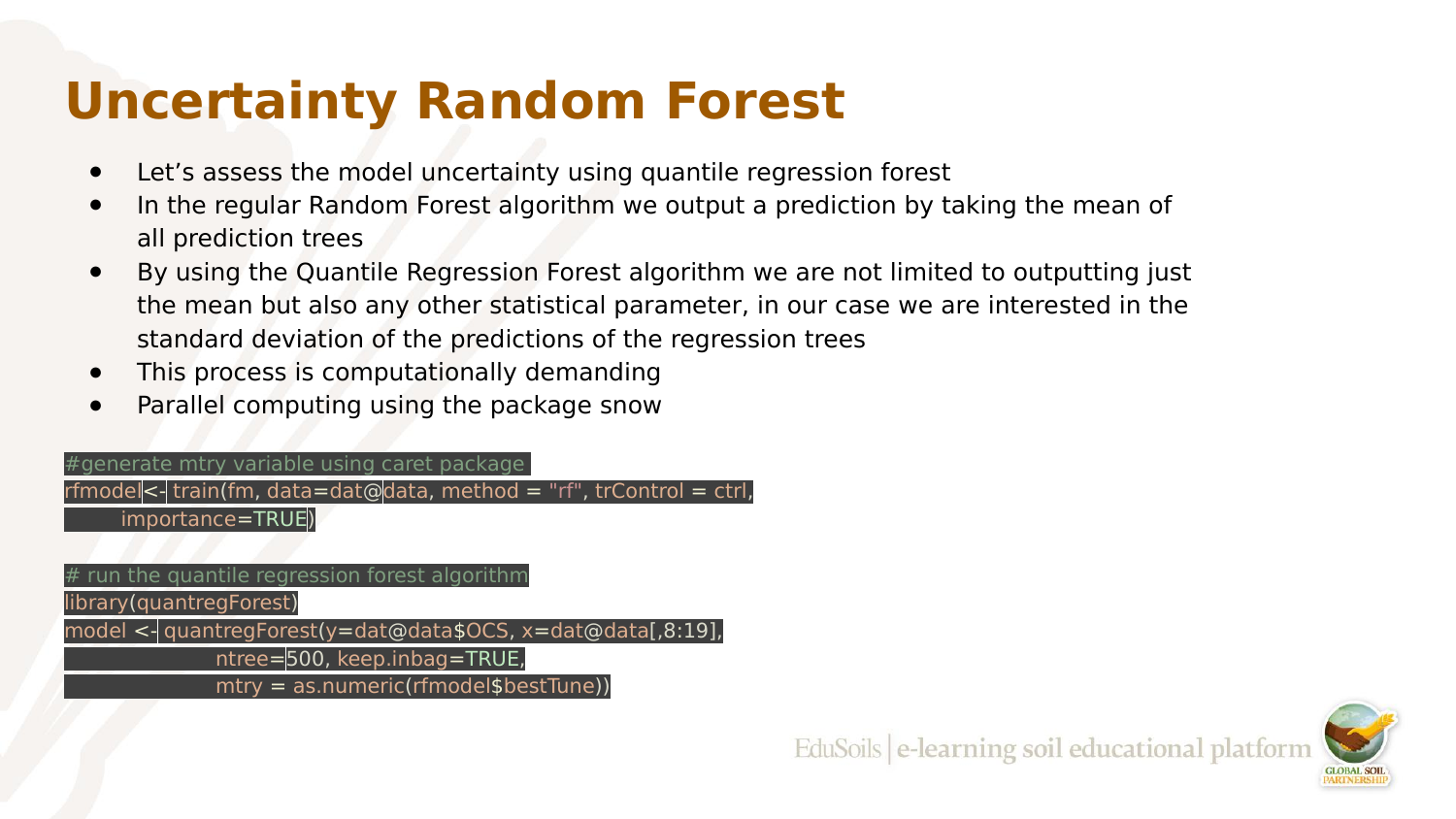

# Uncertainty Random Forest

Let’s assess the model uncertainty using quantile regression forest
In the regular Random Forest algorithm we output a prediction by taking the mean of all prediction trees
By using the Quantile Regression Forest algorithm we are not limited to outputting just the mean but also any other statistical parameter, in our case we are interested in the standard deviation of the predictions of the regression trees
This process is computationally demanding
Parallel computing using the package snow

#generate mtry variable using caret package
rfmodel<- train(fm, data=dat@data, method = "rf", trControl = ctrl,
         importance=TRUE)

# run the quantile regression forest algorithm
library(quantregForest)
model <- quantregForest(y=dat@data$OCS, x=dat@data[,8:19],
                        ntree=500, keep.inbag=TRUE,
                        mtry = as.numeric(rfmodel$bestTune))

15